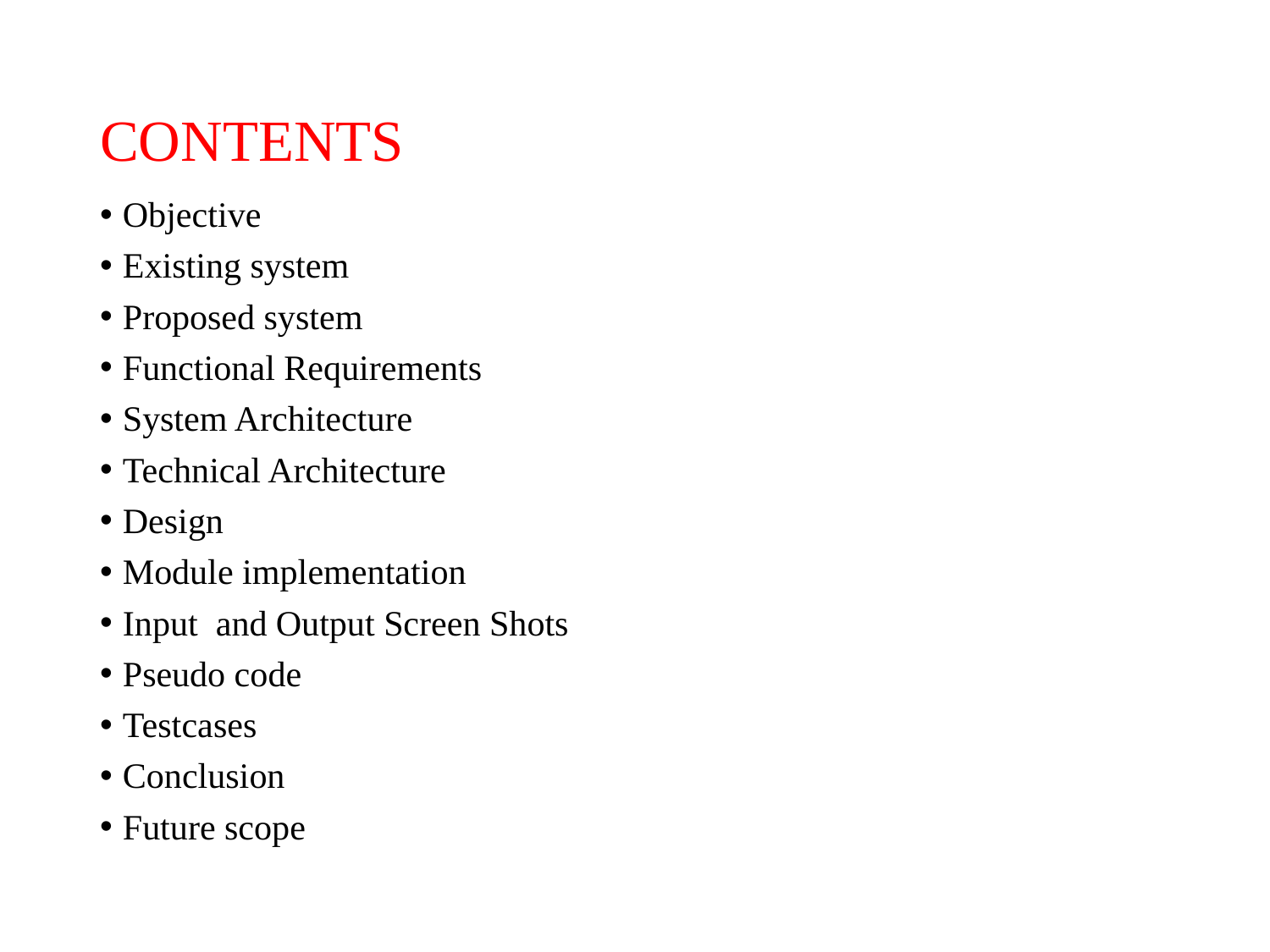

# CONTENTS
Objective
Existing system
Proposed system
Functional Requirements
System Architecture
Technical Architecture
Design
Module implementation
Input  and Output Screen Shots
Pseudo code
Testcases
Conclusion
Future scope